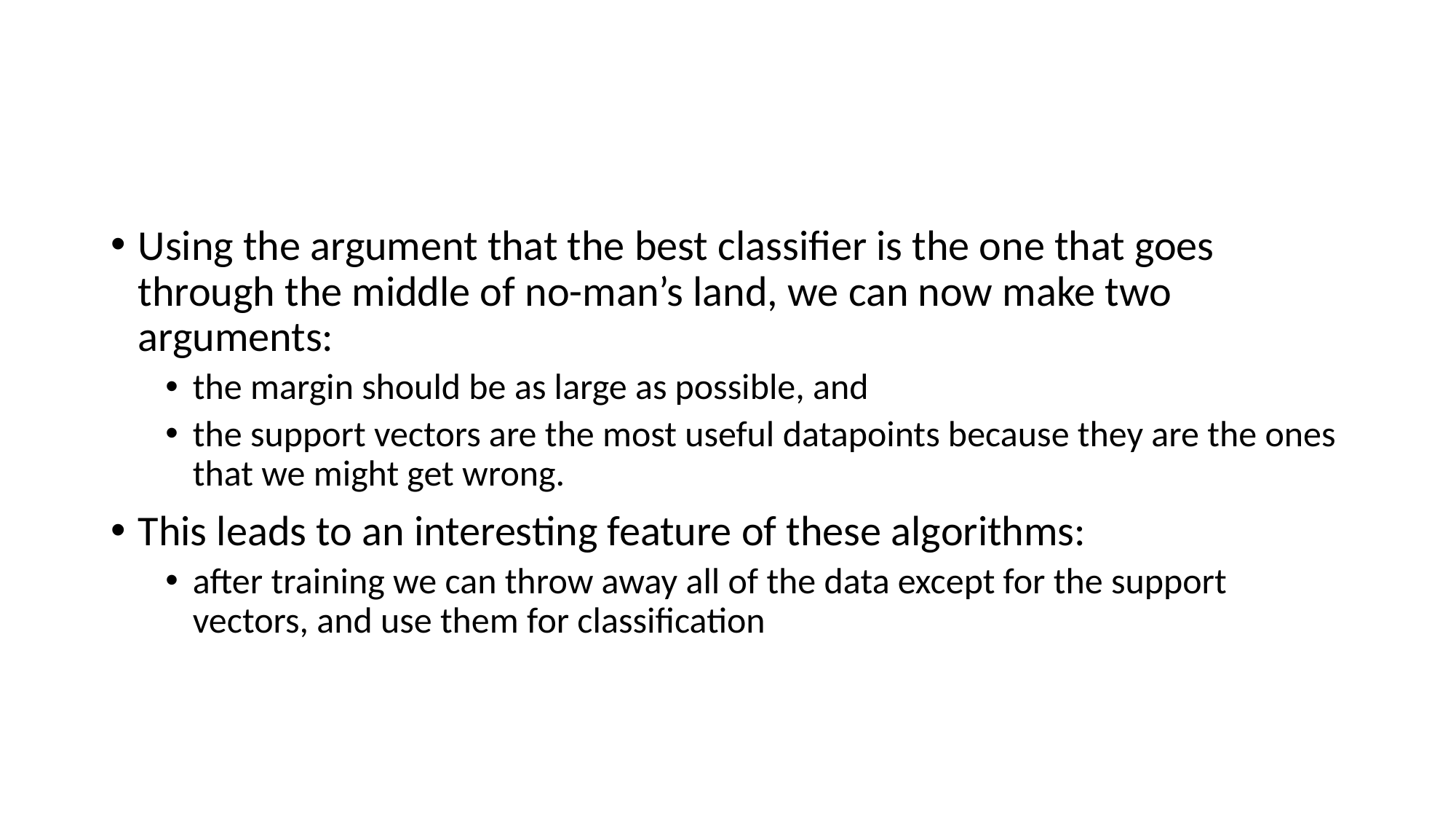

#
Using the argument that the best classifier is the one that goes through the middle of no-man’s land, we can now make two arguments:
the margin should be as large as possible, and
the support vectors are the most useful datapoints because they are the ones that we might get wrong.
This leads to an interesting feature of these algorithms:
after training we can throw away all of the data except for the support vectors, and use them for classification